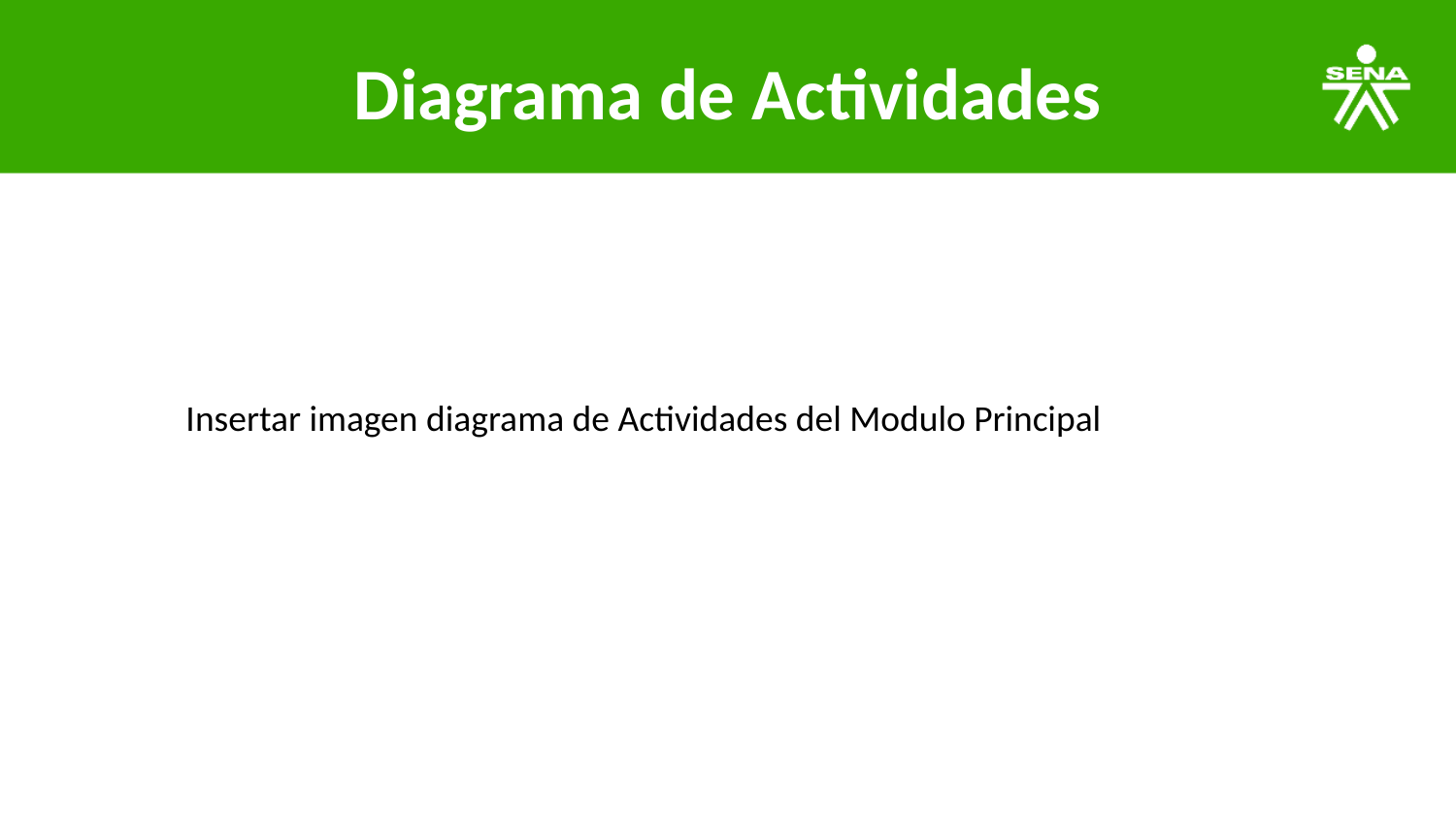

Diagrama de Actividades
Insertar imagen diagrama de Actividades del Modulo Principal